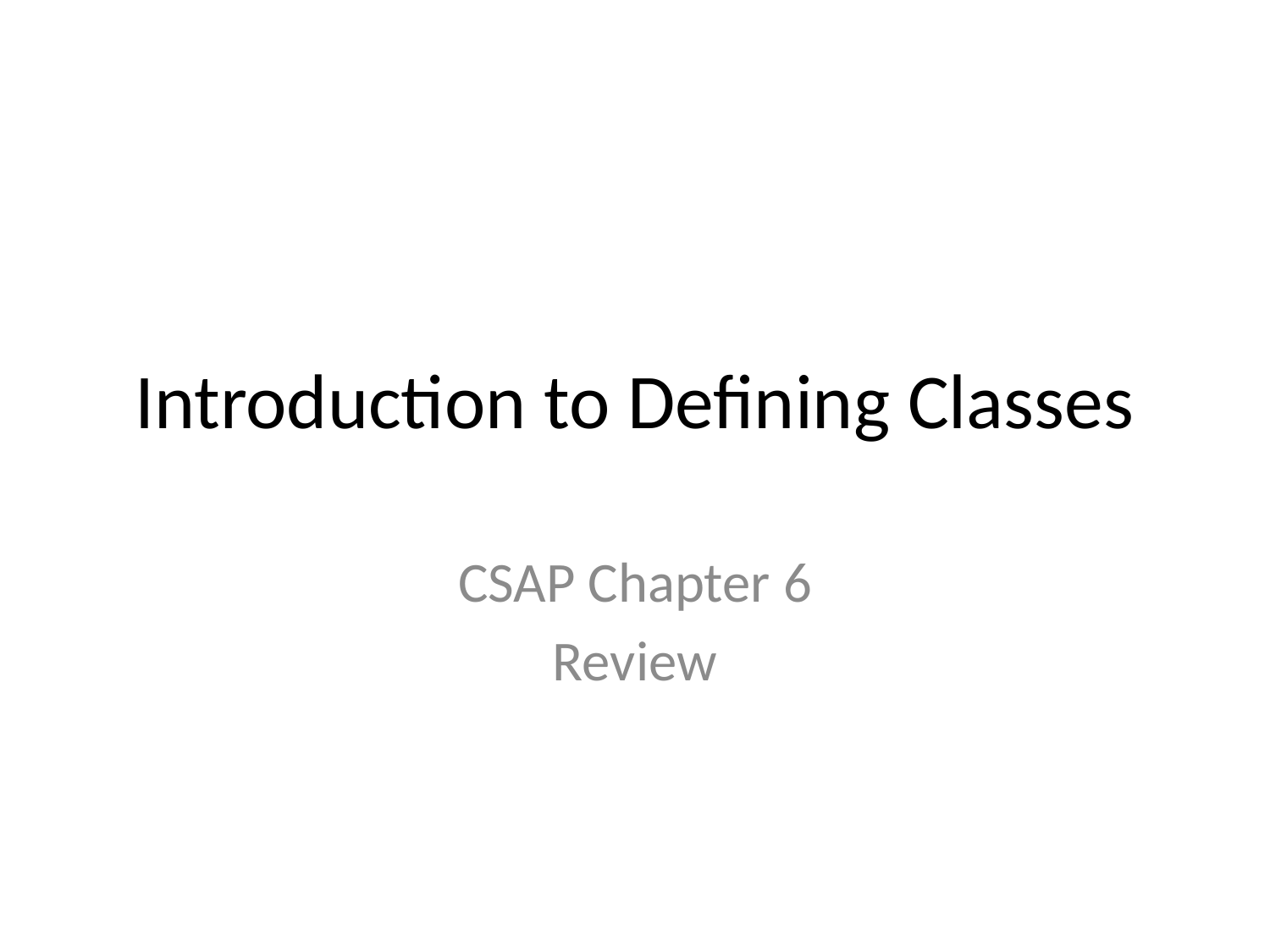

# Introduction to Defining Classes
CSAP Chapter 6
Review